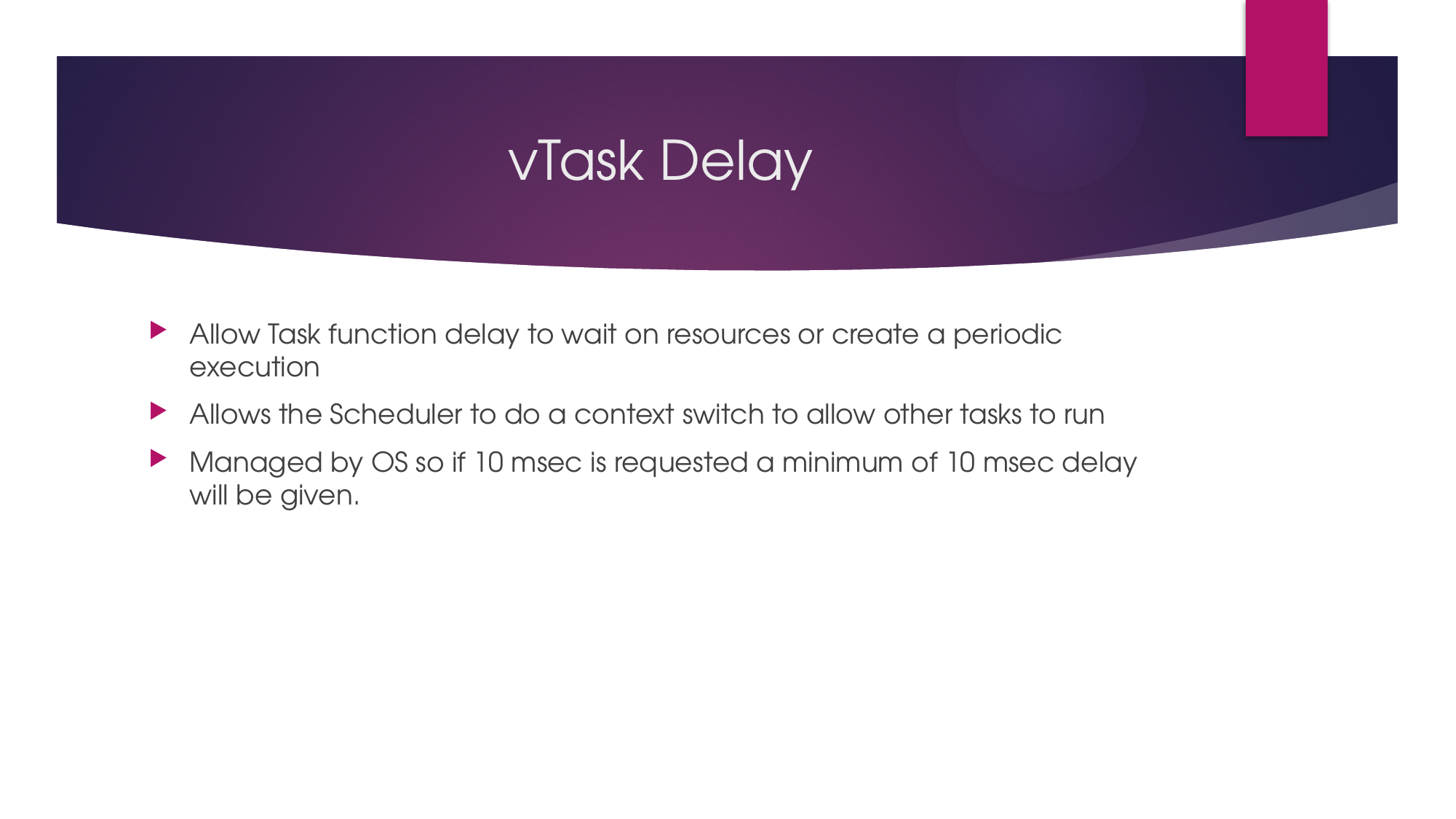

# vTask Delay
Allow Task function delay to wait on resources or create a periodic execution
Allows the Scheduler to do a context switch to allow other tasks to run
Managed by OS so if 10 msec is requested a minimum of 10 msec delay will be given.